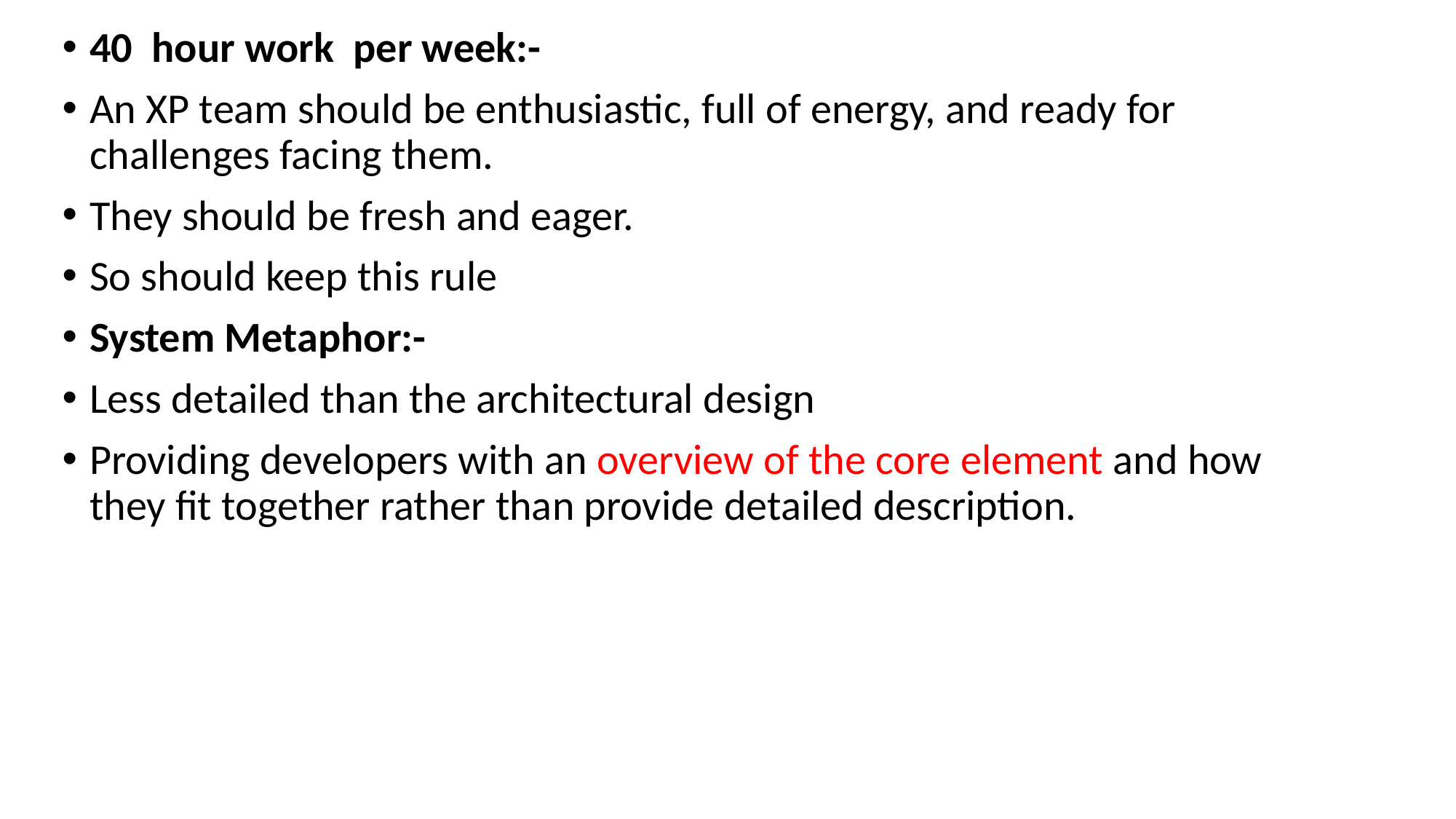

40  hour work  per week:-
An XP team should be enthusiastic, full of energy, and ready for challenges facing them.
They should be fresh and eager.
So should keep this rule
System Metaphor:-
Less detailed than the architectural design
Providing developers with an overview of the core element and how they fit together rather than provide detailed description.